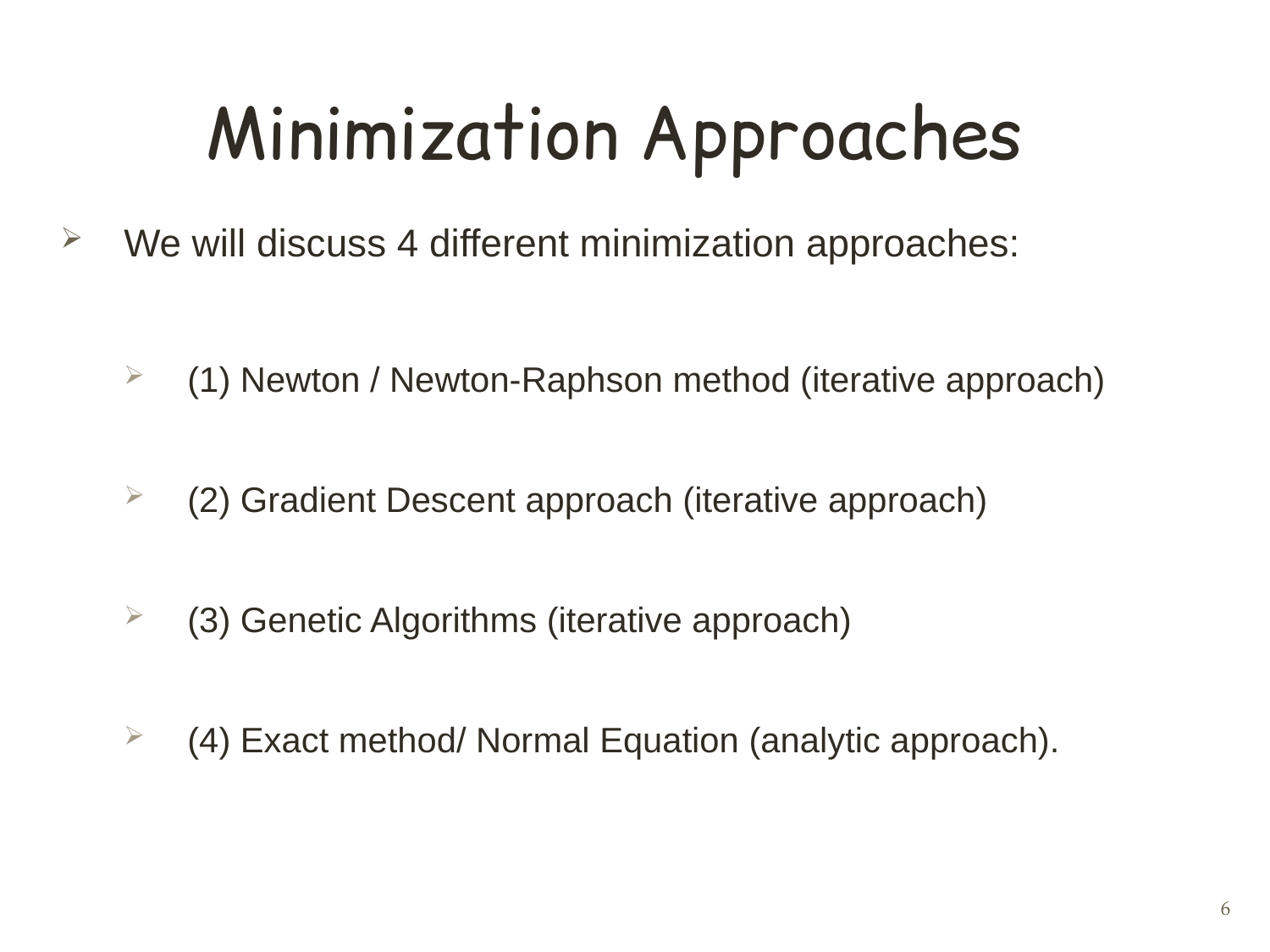

# Minimization Approaches
We will discuss 4 different minimization approaches:

(1) Newton / Newton-Raphson method (iterative approach)

(2) Gradient Descent approach (iterative approach)

(3) Genetic Algorithms (iterative approach)

(4) Exact method/ Normal Equation (analytic approach).
6